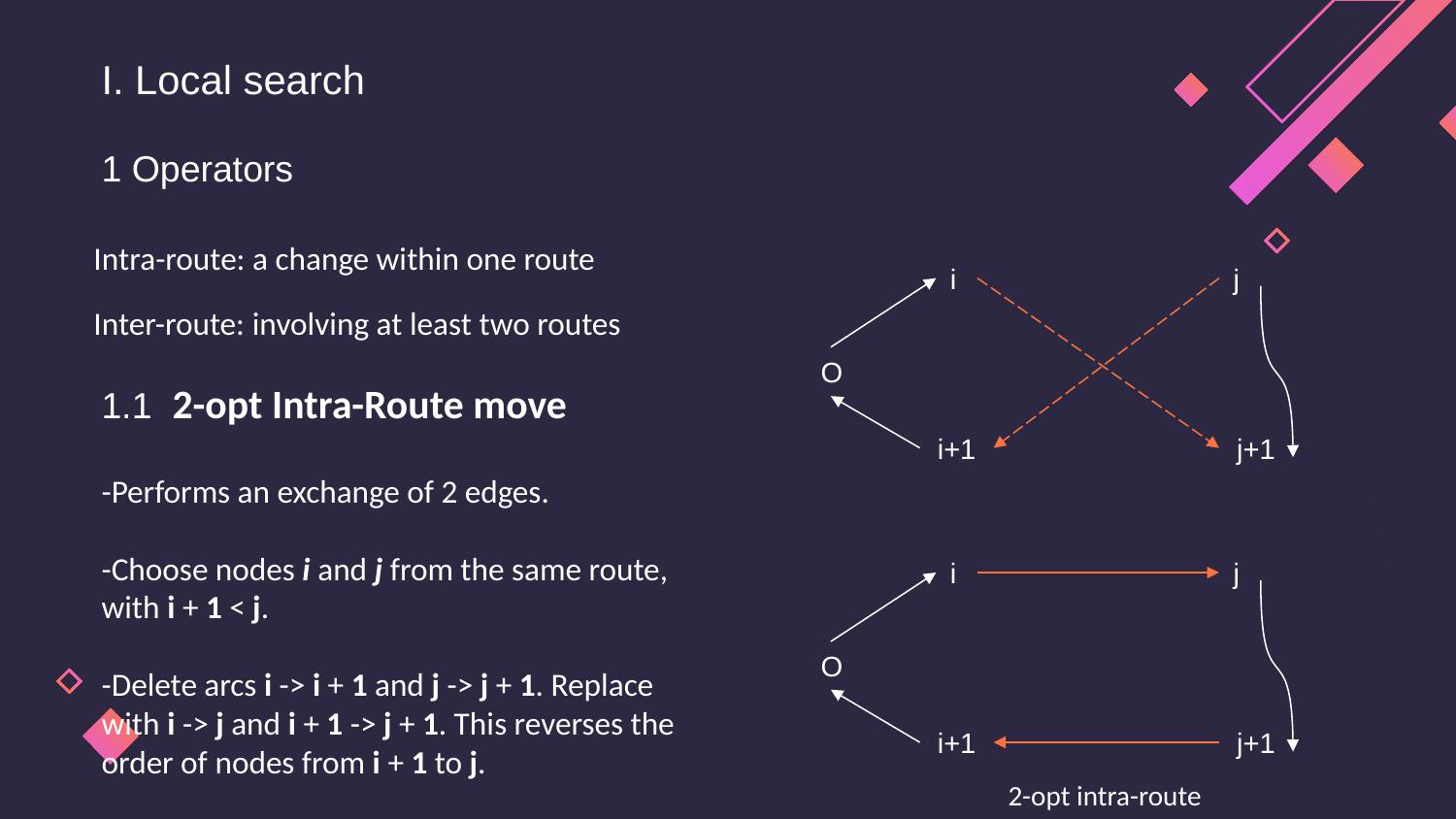

I. Local search
1 Operators

Intra-route: a change within one route
Inter-route: involving at least two routes

i
j
O
1.1  2-opt Intra-Route move

-Performs an exchange of 2 edges.

-Choose nodes i and j from the same route, with i + 1 < j.

-Delete arcs i -> i + 1 and j -> j + 1. Replace with i -> j and i + 1 -> j + 1. This reverses the order of nodes from i + 1 to j.
i+1
j+1
i
j
O
i+1
j+1
2-opt intra-route